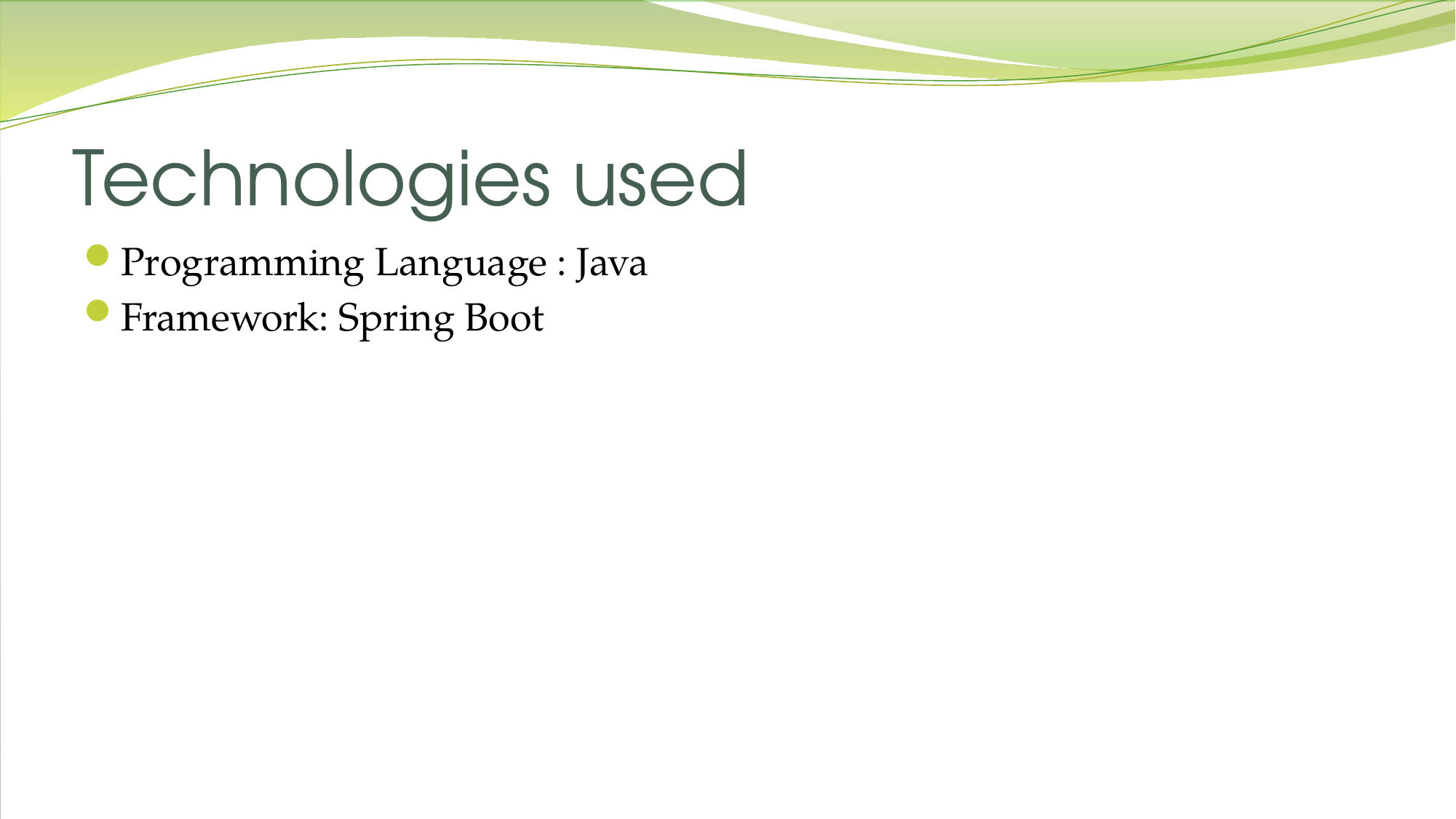

# Technologies used
Programming Language : Java
Framework: Spring Boot